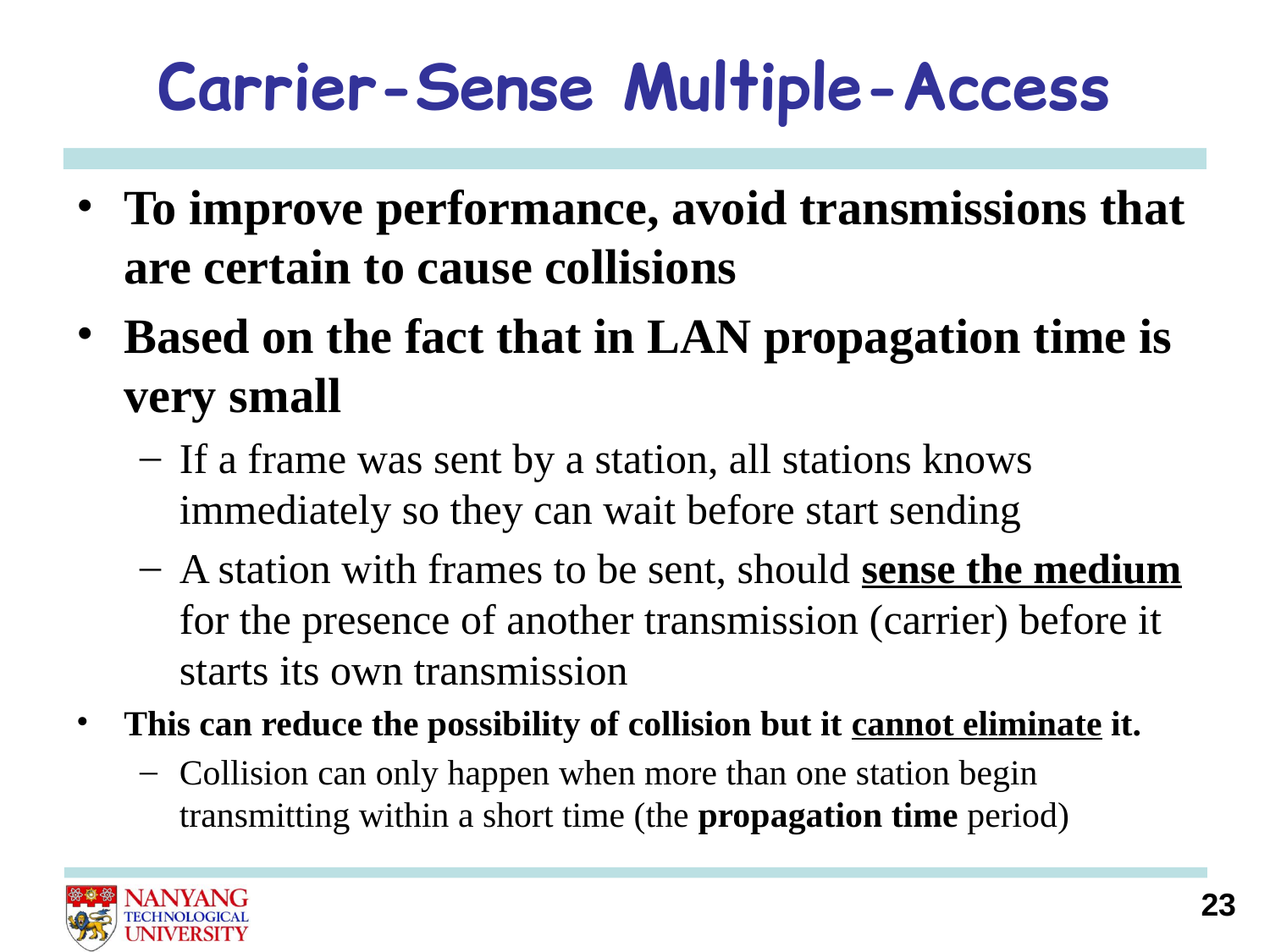

# Carrier-Sense Multiple-Access
To improve performance, avoid transmissions that are certain to cause collisions
Based on the fact that in LAN propagation time is very small
If a frame was sent by a station, all stations knows immediately so they can wait before start sending
A station with frames to be sent, should sense the medium for the presence of another transmission (carrier) before it starts its own transmission
This can reduce the possibility of collision but it cannot eliminate it.
Collision can only happen when more than one station begin transmitting within a short time (the propagation time period)
23